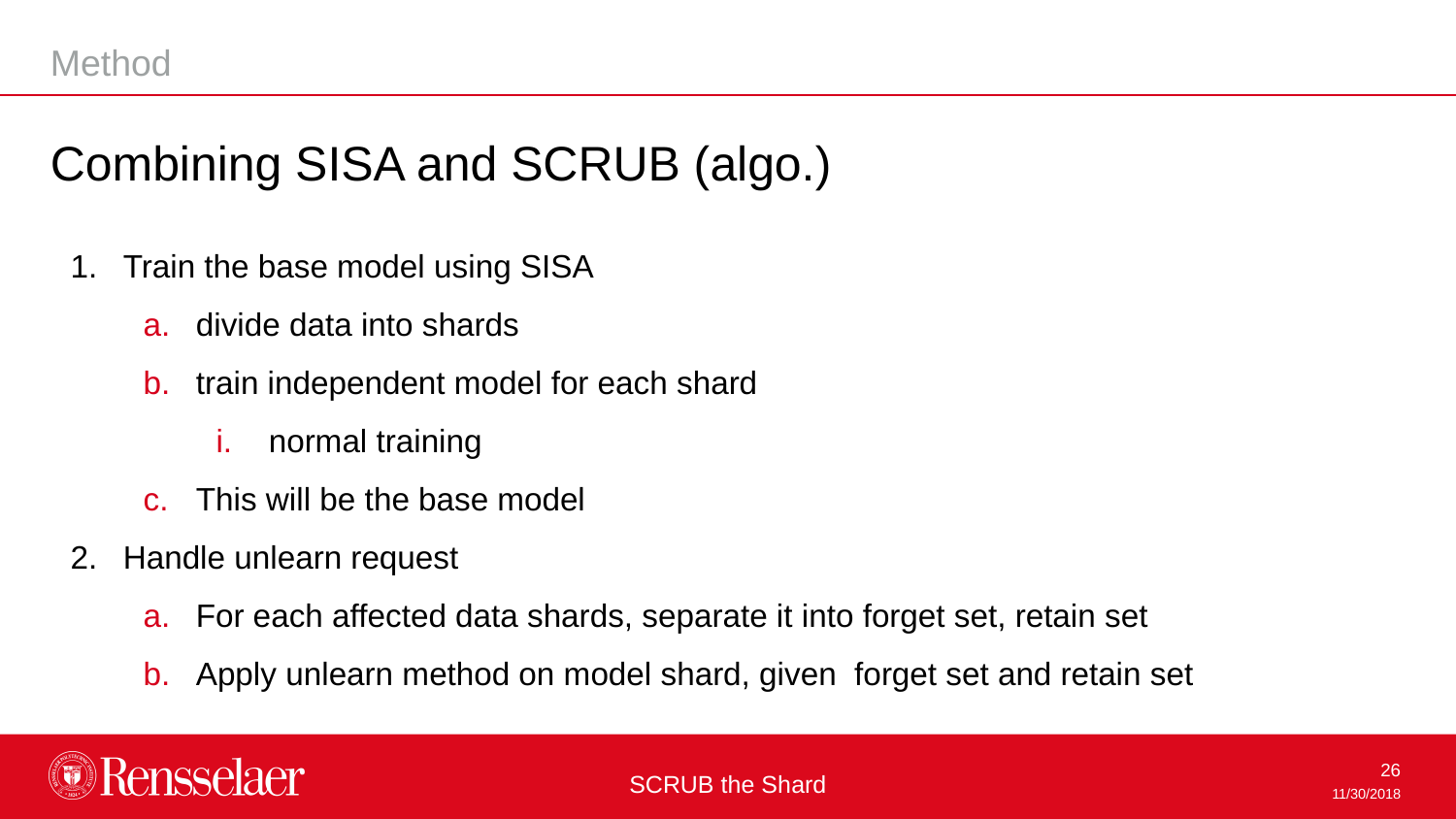

Method
Combining SISA and SCRUB (algo.)
Train the base model using SISA
divide data into shards
train independent model for each shard
normal training
This will be the base model
Handle unlearn request
For each affected data shards, separate it into forget set, retain set
Apply unlearn method on model shard, given  forget set and retain set
SCRUB the Shard